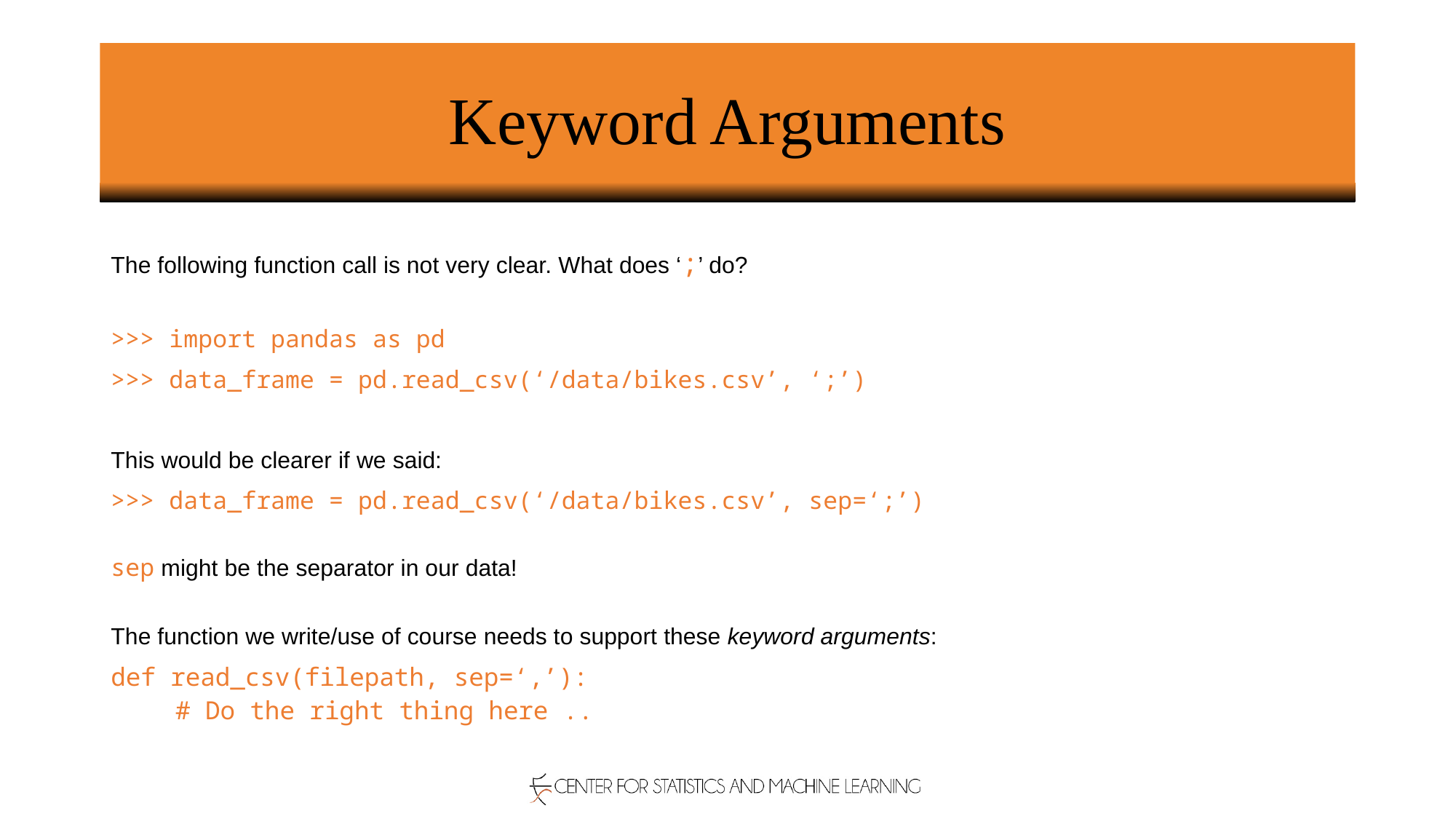

# Keyword Arguments
The following function call is not very clear. What does ‘;’ do?

>>> import pandas as pd
>>> data_frame = pd.read_csv(‘/data/bikes.csv’, ‘;’)

This would be clearer if we said:
>>> data_frame = pd.read_csv(‘/data/bikes.csv’, sep=‘;’)

sep might be the separator in our data!

The function we write/use of course needs to support these keyword arguments:
def read_csv(filepath, sep=‘,’):
	# Do the right thing here ..